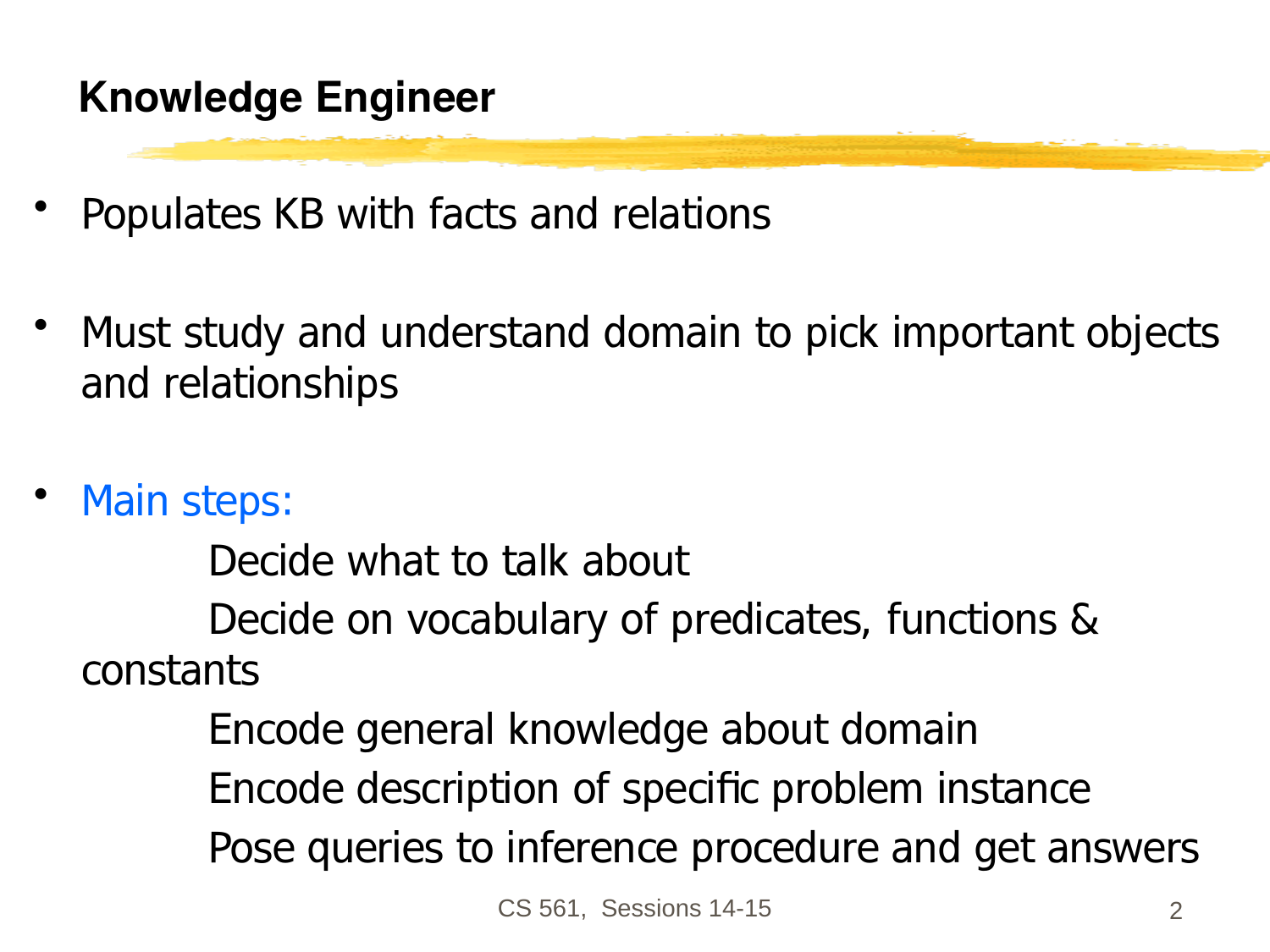

# Knowledge Engineer
Populates KB with facts and relations

Must study and understand domain to pick important objects and relationships

Main steps:
		Decide what to talk about
		Decide on vocabulary of predicates, functions & constants
		Encode general knowledge about domain
		Encode description of specific problem instance
		Pose queries to inference procedure and get answers
CS 561,  Sessions 14-15
2